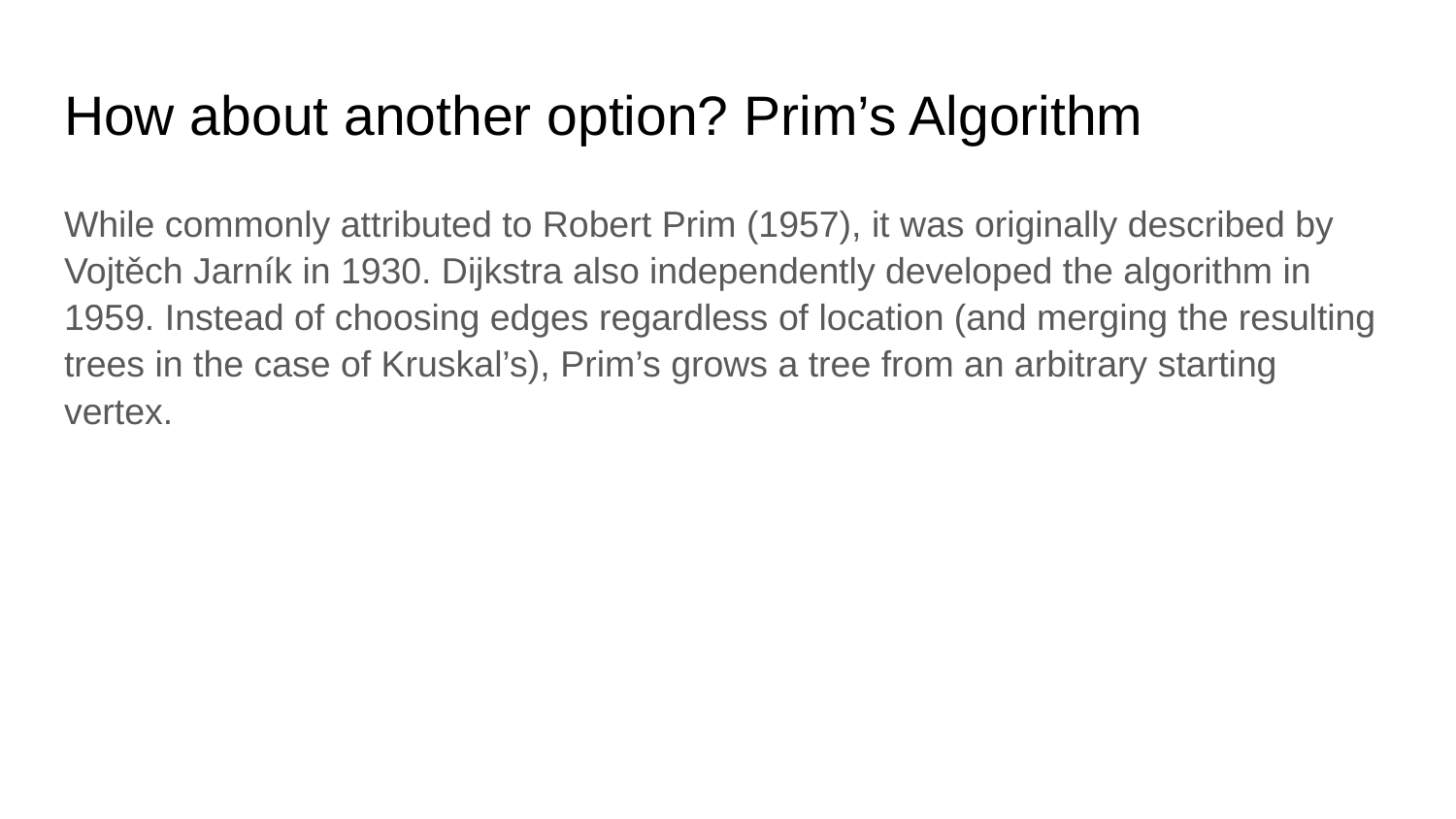

# How about another option? Prim’s Algorithm
While commonly attributed to Robert Prim (1957), it was originally described by Vojtěch Jarník in 1930. Dijkstra also independently developed the algorithm in 1959. Instead of choosing edges regardless of location (and merging the resulting trees in the case of Kruskal’s), Prim’s grows a tree from an arbitrary starting vertex.